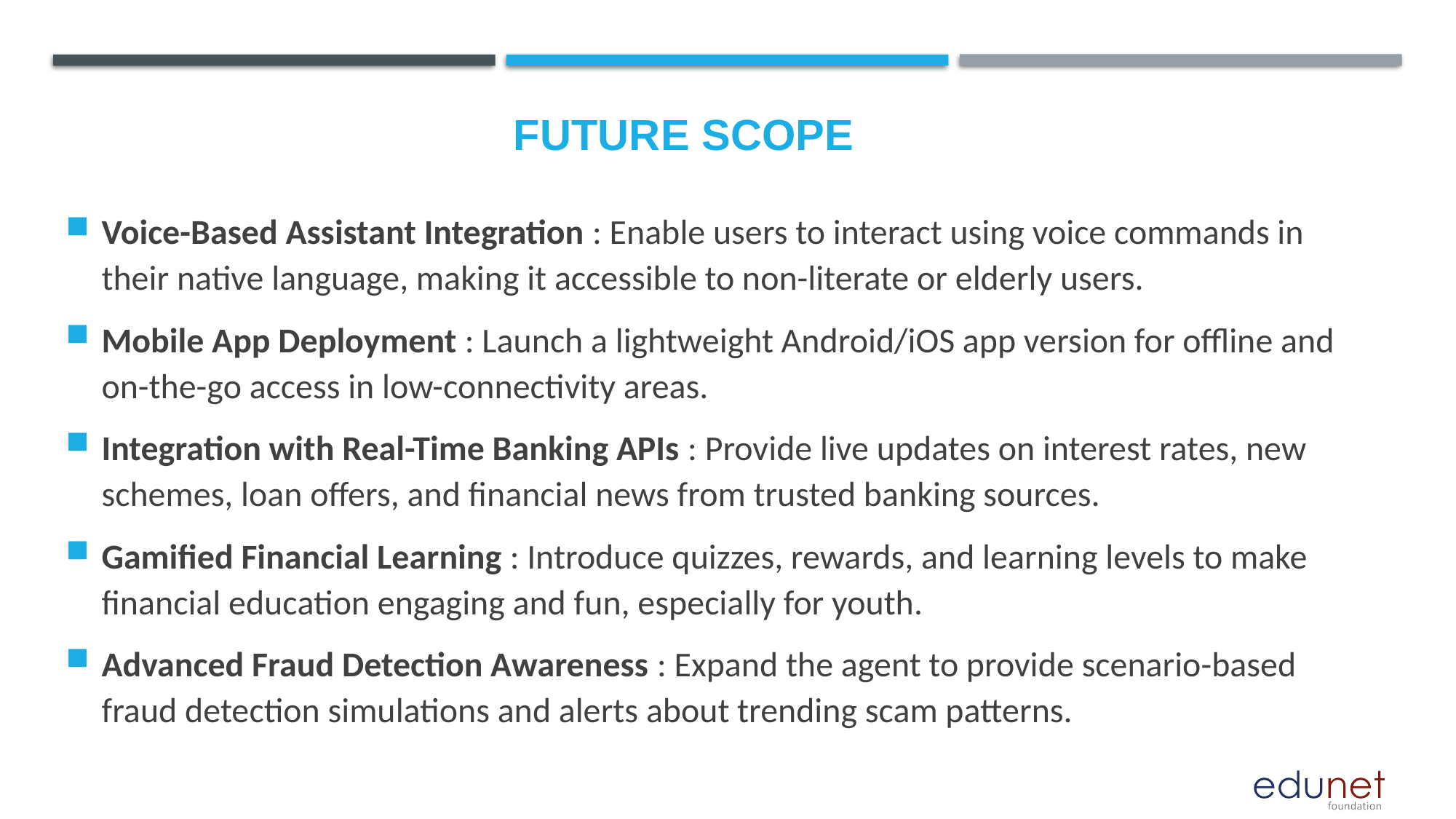

Future scope
Voice-Based Assistant Integration : Enable users to interact using voice commands in their native language, making it accessible to non-literate or elderly users.
Mobile App Deployment : Launch a lightweight Android/iOS app version for offline and on-the-go access in low-connectivity areas.
Integration with Real-Time Banking APIs : Provide live updates on interest rates, new schemes, loan offers, and financial news from trusted banking sources.
Gamified Financial Learning : Introduce quizzes, rewards, and learning levels to make financial education engaging and fun, especially for youth.
Advanced Fraud Detection Awareness : Expand the agent to provide scenario-based fraud detection simulations and alerts about trending scam patterns.